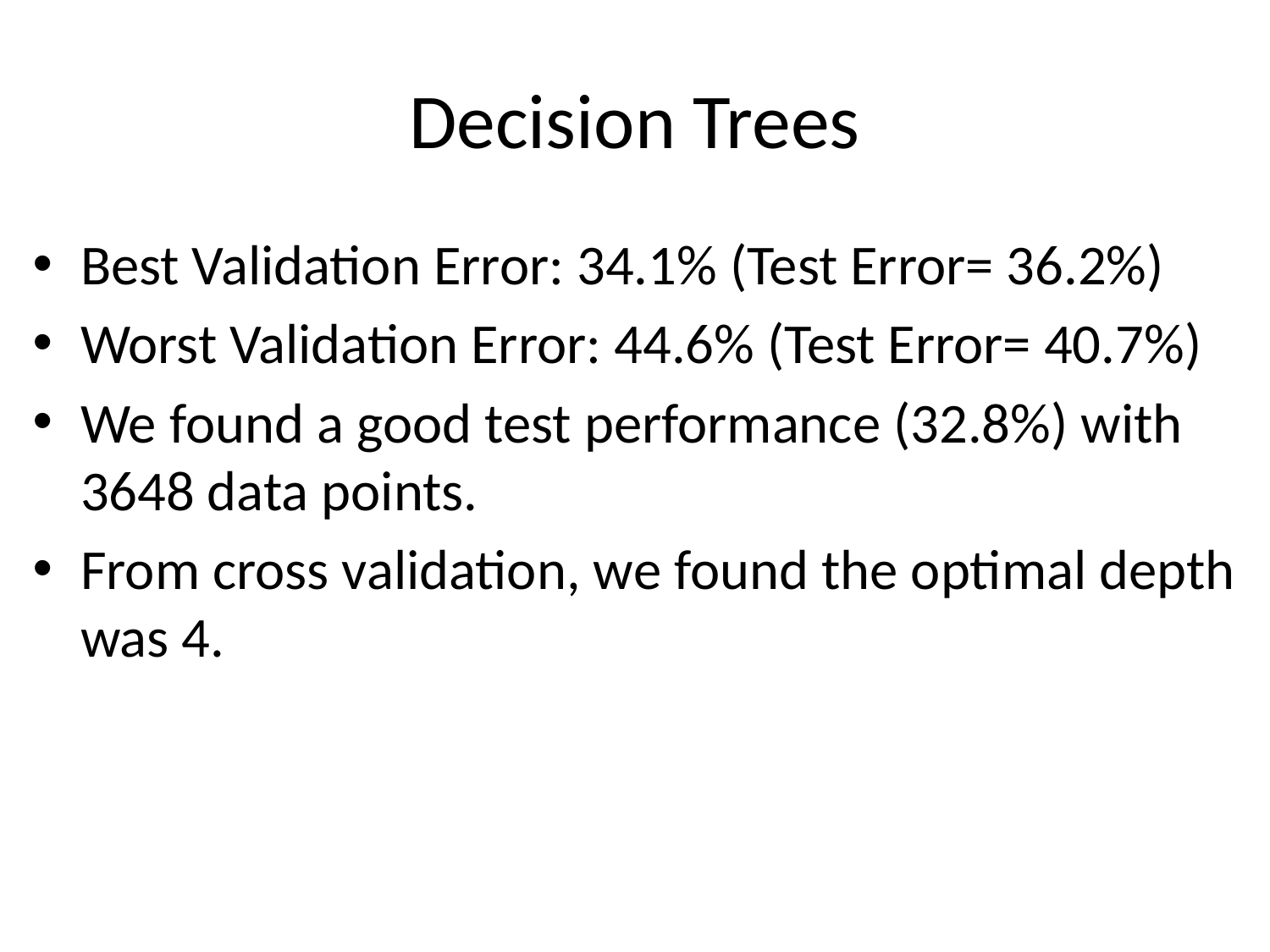

# Decision Trees
Best Validation Error: 34.1% (Test Error= 36.2%)
Worst Validation Error: 44.6% (Test Error= 40.7%)
We found a good test performance (32.8%) with 3648 data points.
From cross validation, we found the optimal depth was 4.